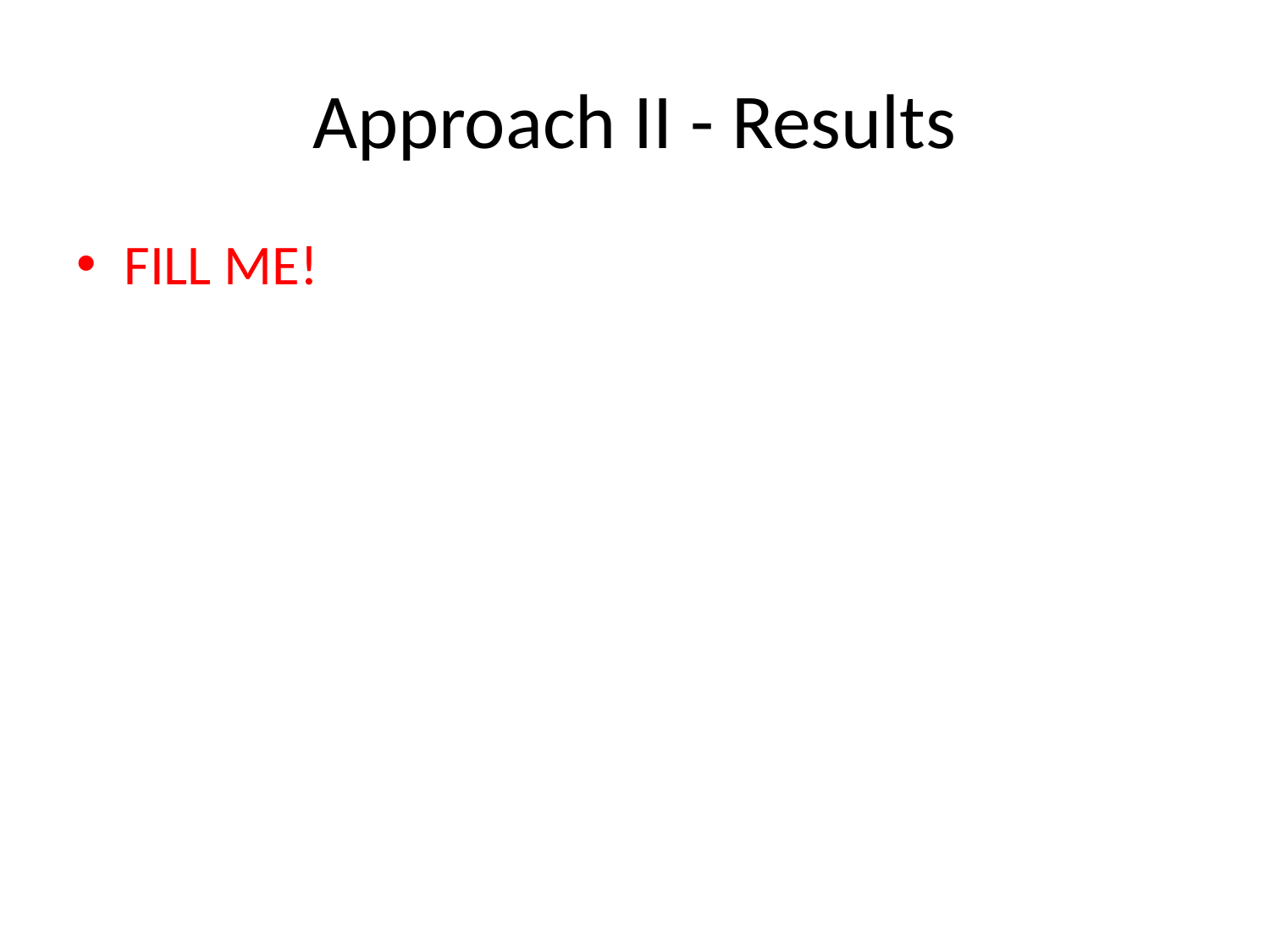

# Approach II - Results
FILL ME!